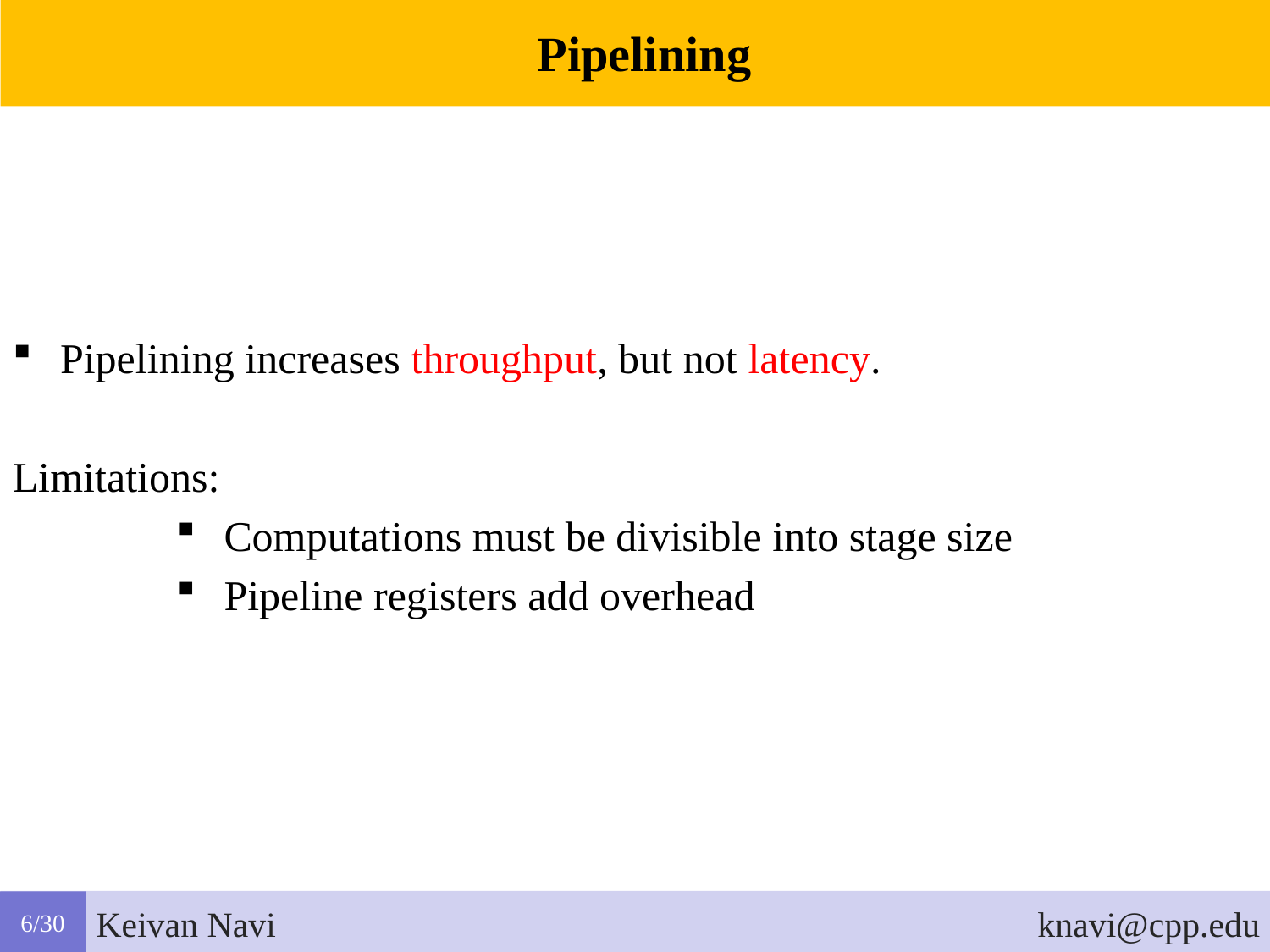

Pipelining

Pipelining increases throughput, but not latency.

Limitations:
Computations must be divisible into stage size
Pipeline registers add overhead

6/30
Keivan Navi
knavi@cpp.edu